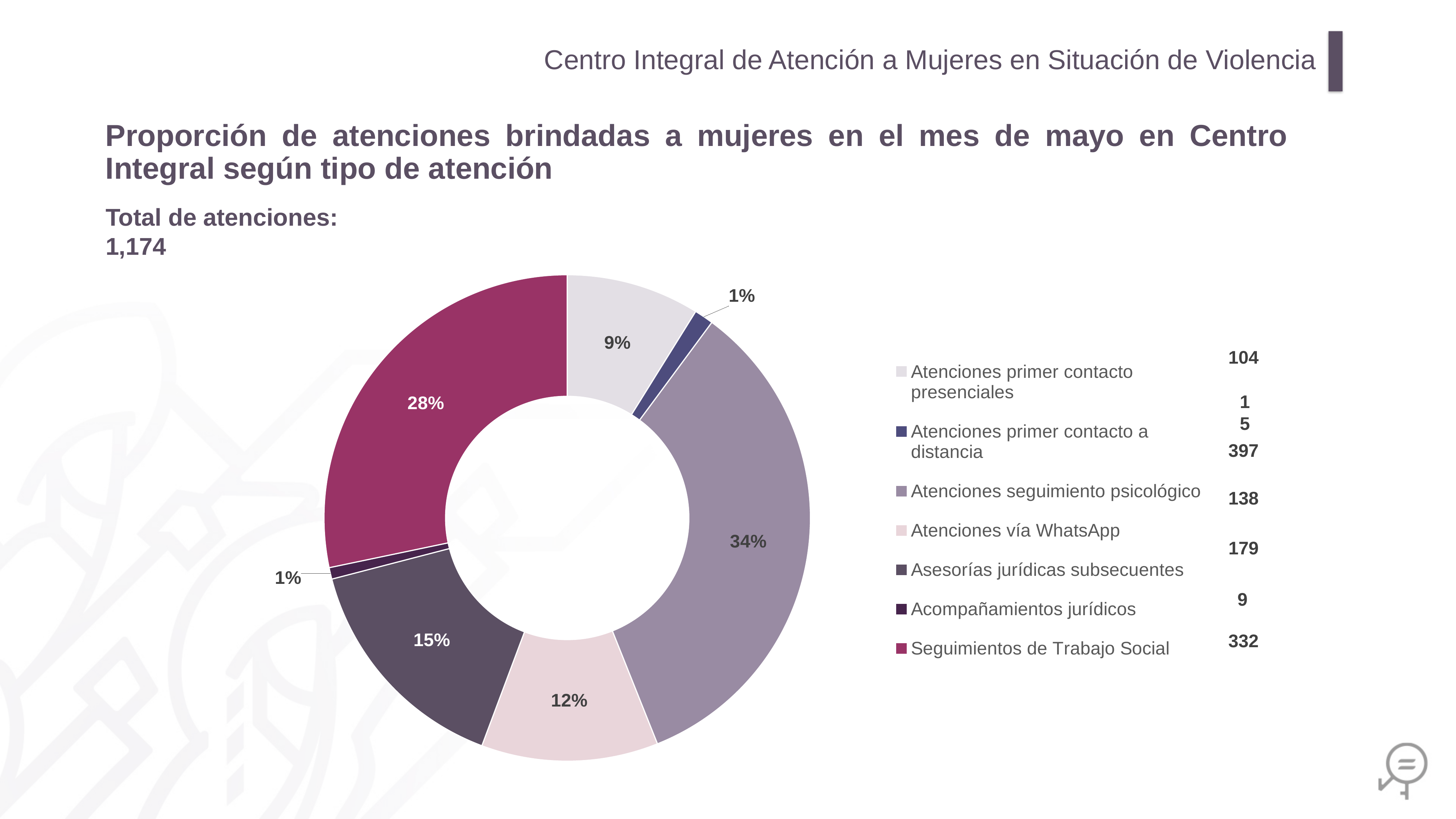

Centro Integral de Atención a Mujeres en Situación de Violencia
Proporción de atenciones brindadas a mujeres en el mes de mayo en Centro Integral según tipo de atención
Total de atenciones: 1,174

### Chart

| Category |  |
|---|---|
| Atenciones primer contacto presenciales | 104.0 |
| Atenciones primer contacto a distancia  | 15.0 |
| Atenciones seguimiento psicológico | 397.0 |
| Atenciones vía WhatsApp  | 138.0 |
| Asesorías jurídicas subsecuentes   | 179.0 |
| Acompañamientos jurídicos  | 9.0 |
| Seguimientos de Trabajo Social  | 332.0 |
104
15
397
138
179
9
332